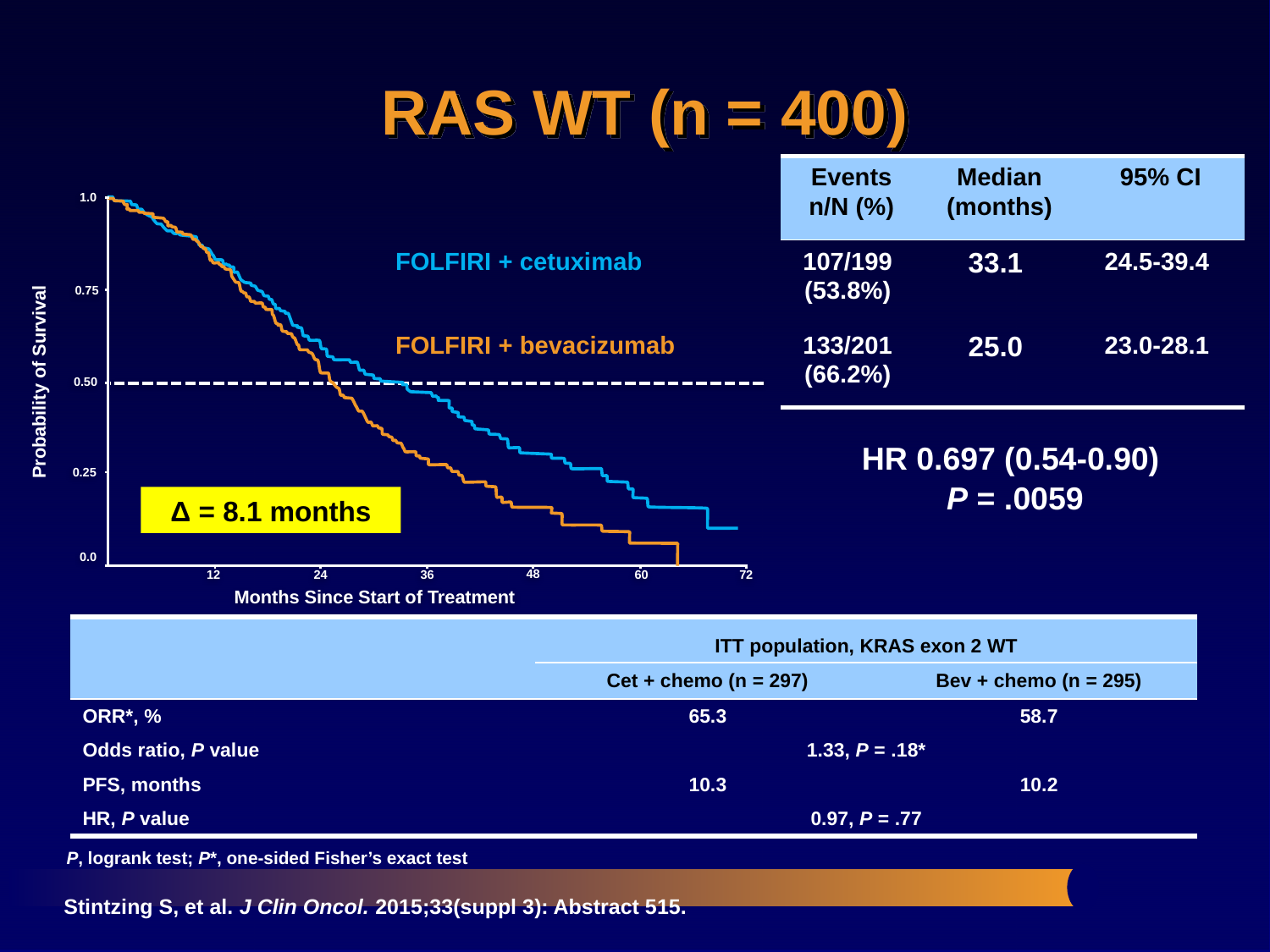

# RAS WT (n = 400)
|  | Events n/N (%) | Median (months) | 95% CI |
| --- | --- | --- | --- |
| FOLFIRI + cetuximab | 107/199 (53.8%) | 33.1 | 24.5-39.4 |
| FOLFIRI + bevacizumab | 133/201 (66.2%) | 25.0 | 23.0-28.1 |
1.0
0.75
0.50
0.25
0.0
48
12
60
36
24
72

Probability of Survival
HR 0.697 (0.54-0.90)
P = .0059
Δ = 8.1 months

Months Since Start of Treatment
|  | ITT population, KRAS exon 2 WT |  |
| --- | --- | --- |
|  | Cet + chemo (n = 297) | Bev + chemo (n = 295) |
| ORR\*, % | 65.3 | 58.7 |
| Odds ratio, P value | 1.33, P = .18\* |  |
| PFS, months | 10.3 | 10.2 |
| HR, P value | 0.97, P = .77 |  |
P, logrank test; P*, one-sided Fisher’s exact test
Stintzing S, et al. J Clin Oncol. 2015;33(suppl 3): Abstract 515.